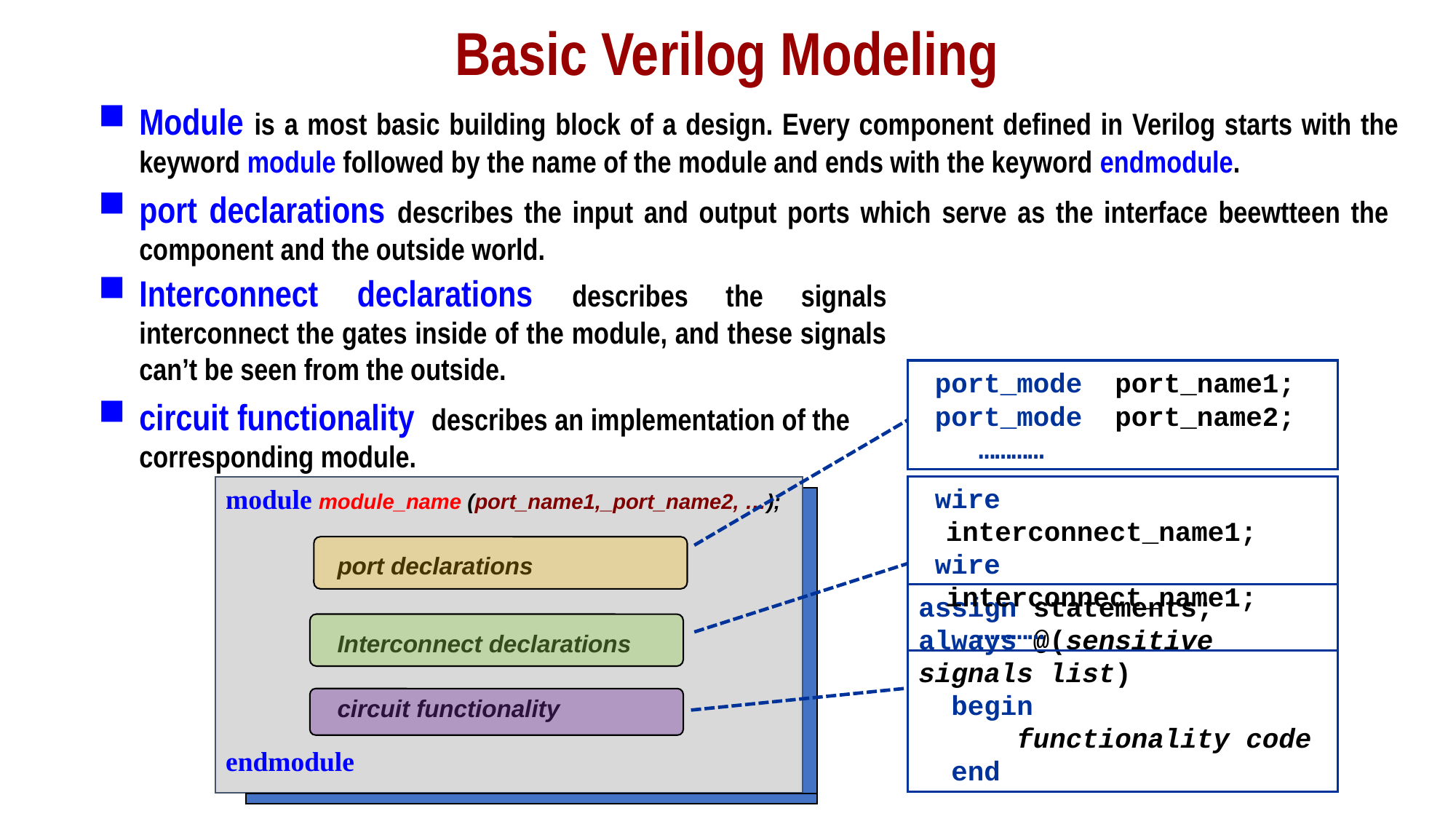

# Basic Verilog Modeling
Module is a most basic building block of a design. Every component defined in Verilog starts with the keyword module followed by the name of the module and ends with the keyword endmodule.
port declarations describes the input and output ports which serve as the interface beewtteen the component and the outside world.
Interconnect declarations describes the signals interconnect the gates inside of the module, and these signals can’t be seen from the outside.
circuit functionality  describes an implementation of the corresponding module.
 port_mode  port_name1;
 port_mode  port_name2;
 	  …………
 wire interconnect_name1;
 wire interconnect_name1;
 	  …………

module module_name (port_name1,_port_name2, …);

port declarations

Interconnect declarations

circuit functionality

endmodule

assign statements;
always @(sensitive signals list)
  begin
      functionality code
  end
14